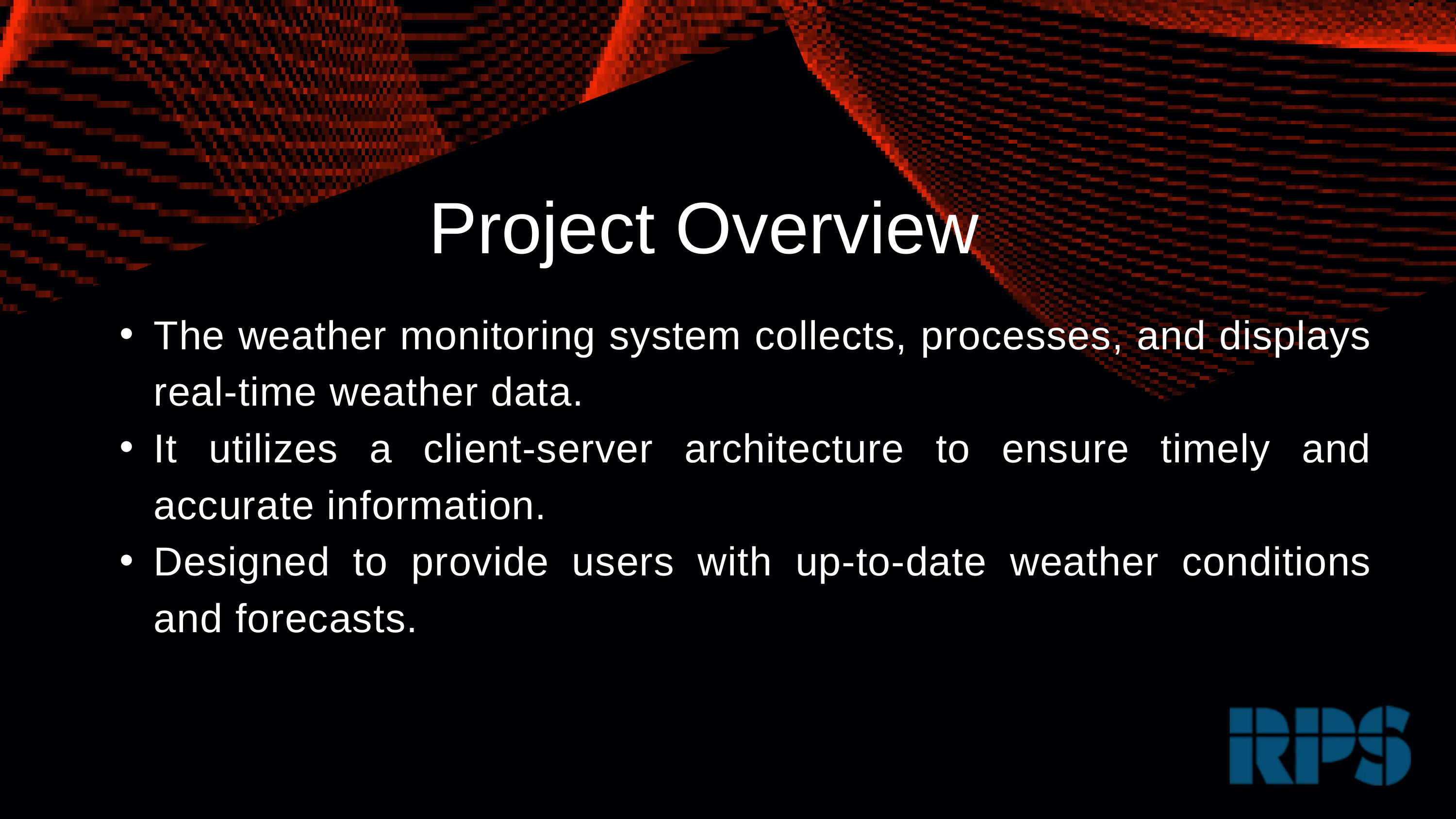

Project Overview
The weather monitoring system collects, processes, and displays real-time weather data.
It utilizes a client-server architecture to ensure timely and accurate information.
Designed to provide users with up-to-date weather conditions and forecasts.